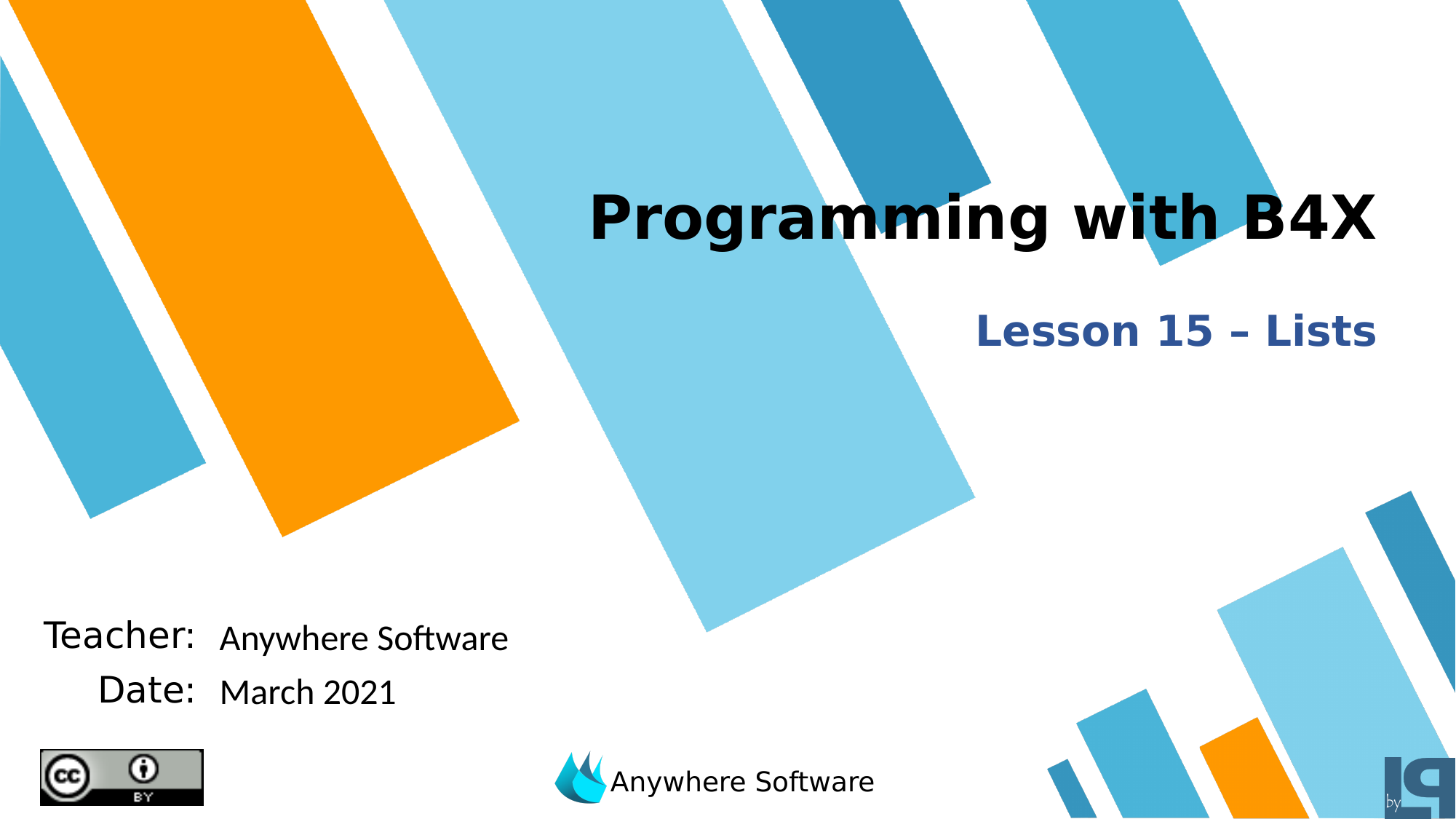

# Programming with B4X
Lesson 15 – Lists
Anywhere Software
March 2021